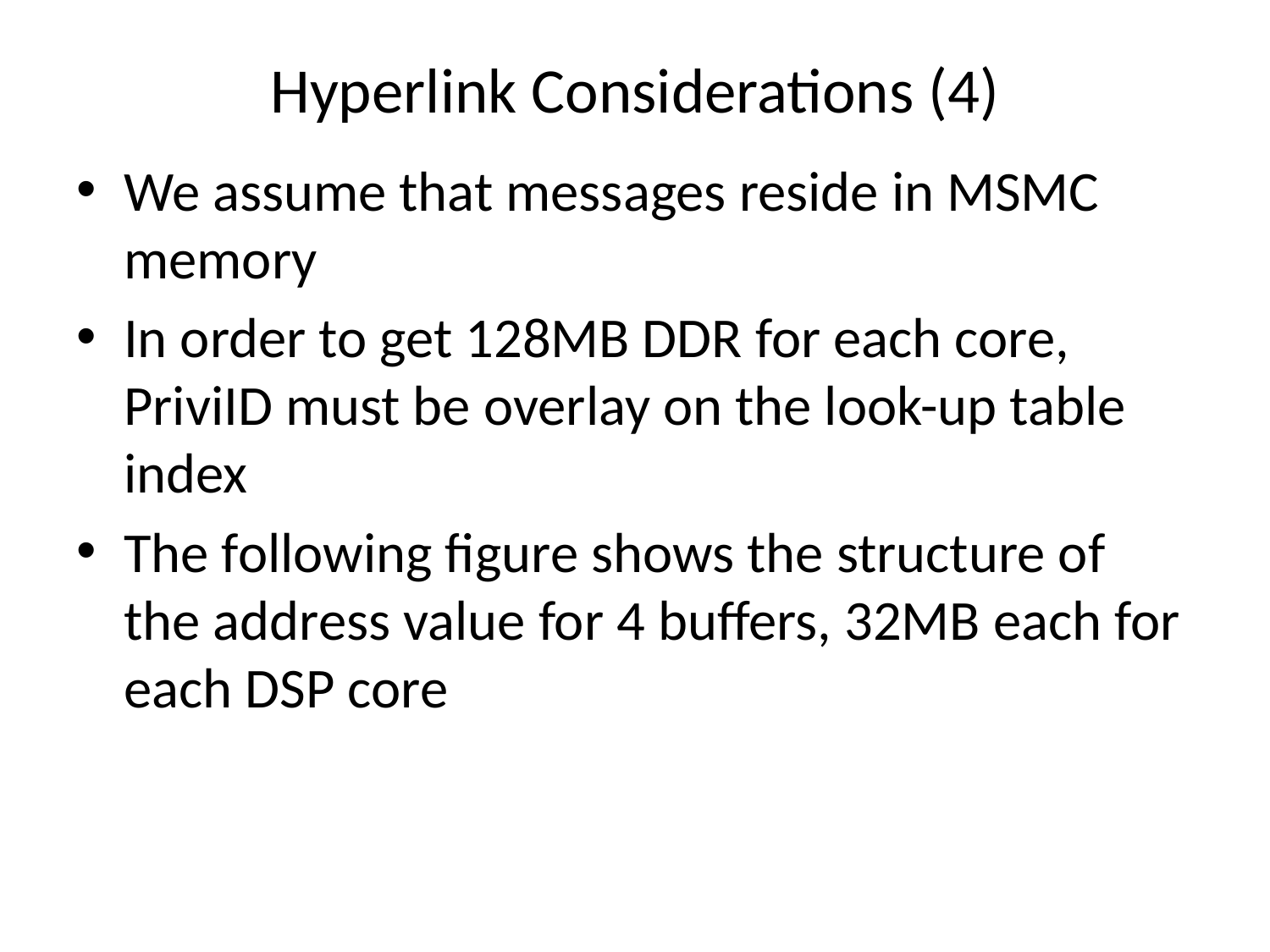

# Hyperlink Considerations (4)
We assume that messages reside in MSMC memory
In order to get 128MB DDR for each core, PriviID must be overlay on the look-up table index
The following figure shows the structure of the address value for 4 buffers, 32MB each for each DSP core